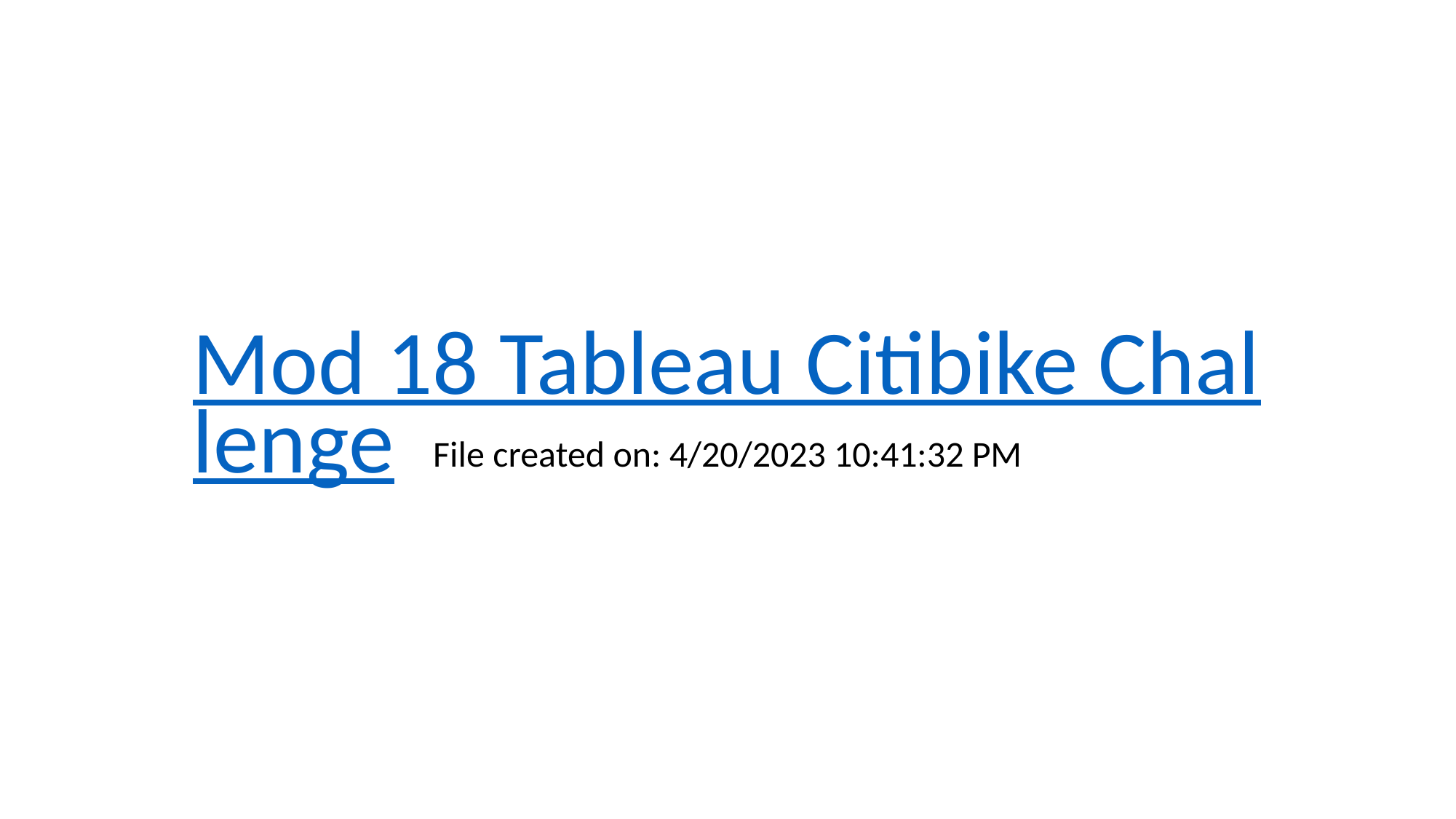

# Mod 18 Tableau Citibike Challenge
File created on: 4/20/2023 10:41:32 PM